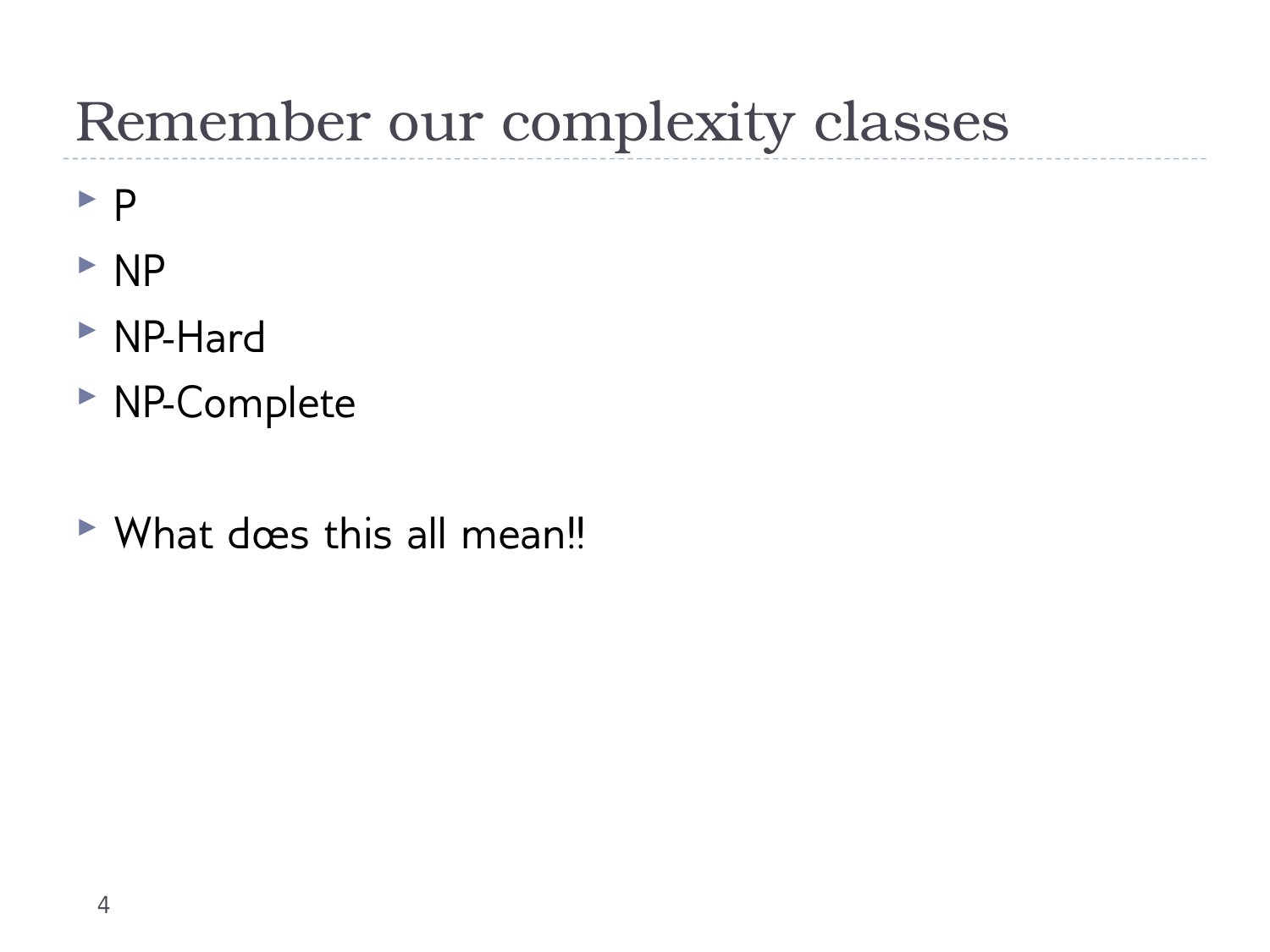

# Remember our complexity classes
P
NP
NP-Hard
NP-Complete

What does this all mean!!
4